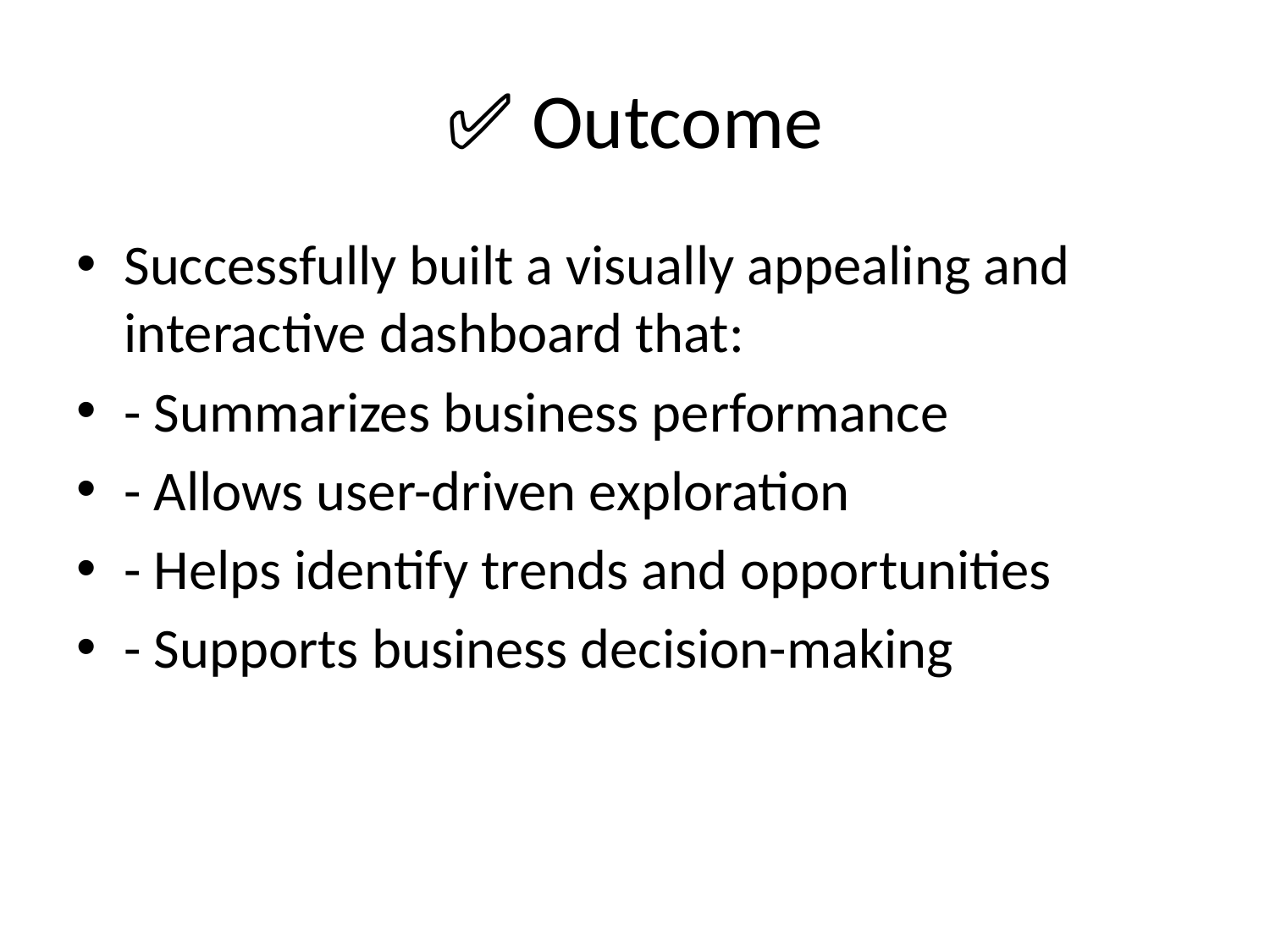

# ✅ Outcome
Successfully built a visually appealing and interactive dashboard that:
- Summarizes business performance
- Allows user-driven exploration
- Helps identify trends and opportunities
- Supports business decision-making